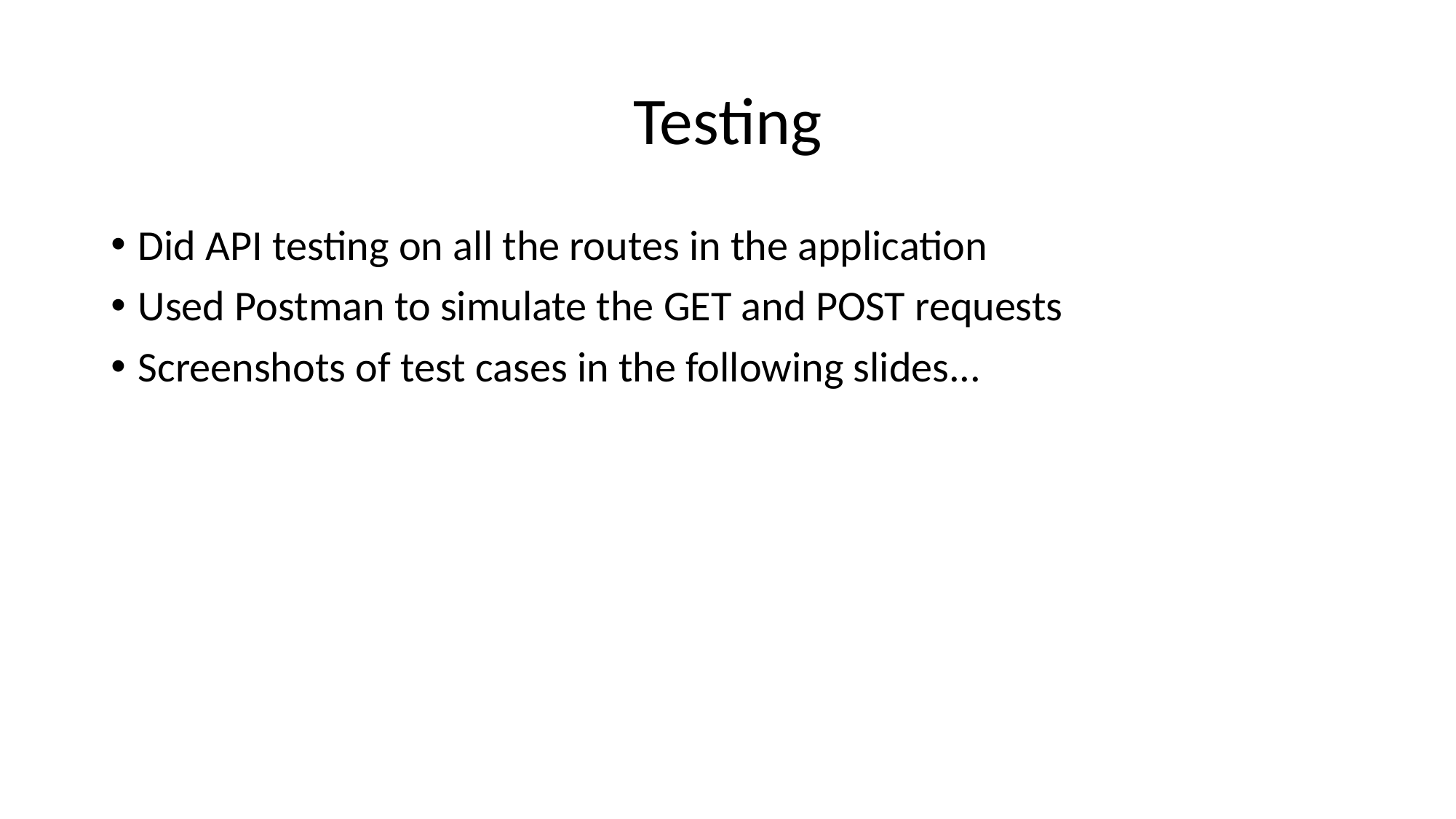

# Testing
Did API testing on all the routes in the application
Used Postman to simulate the GET and POST requests
Screenshots of test cases in the following slides...